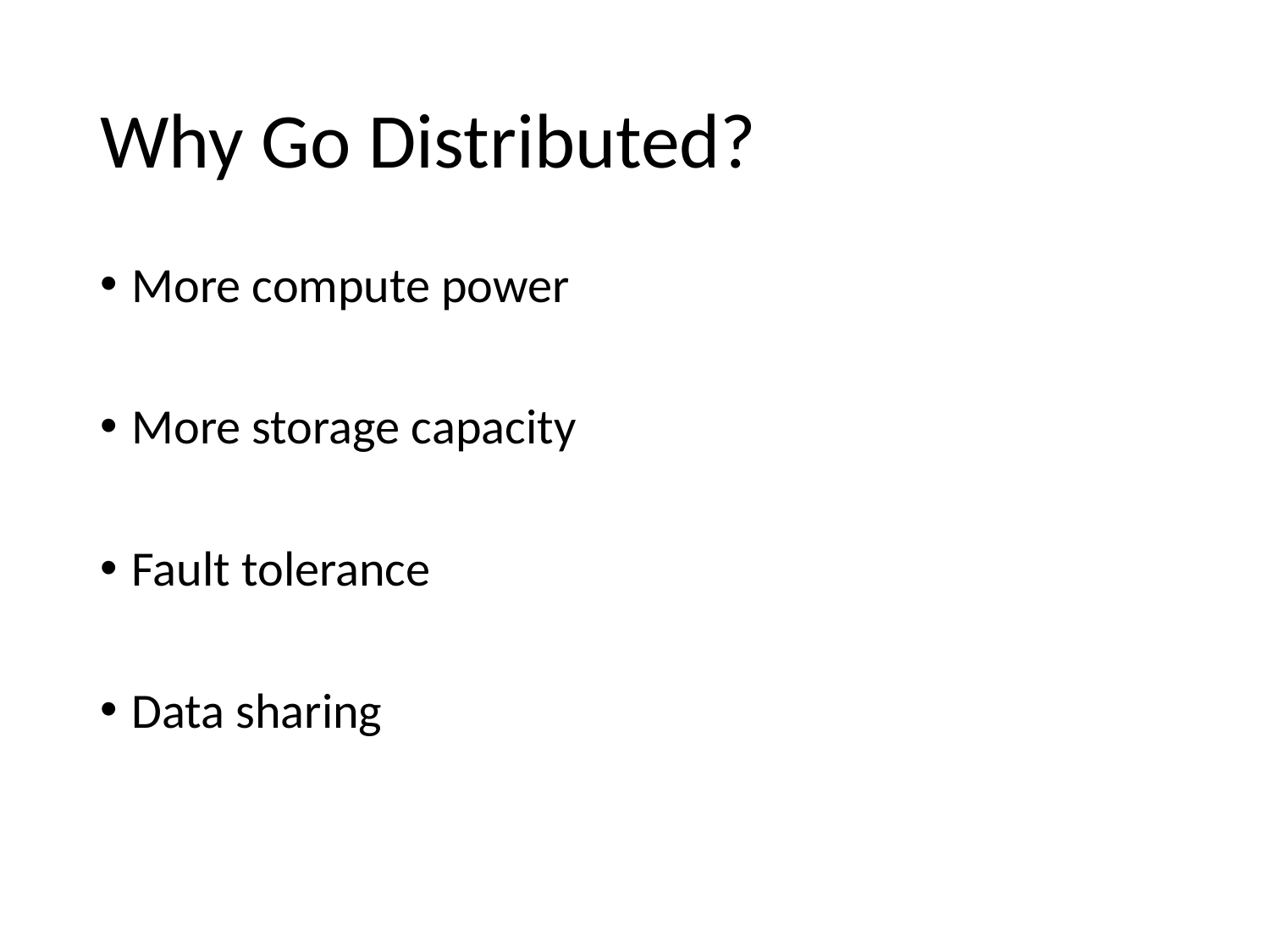

# Why Go Distributed?
More compute power

More storage capacity

Fault tolerance

Data sharing